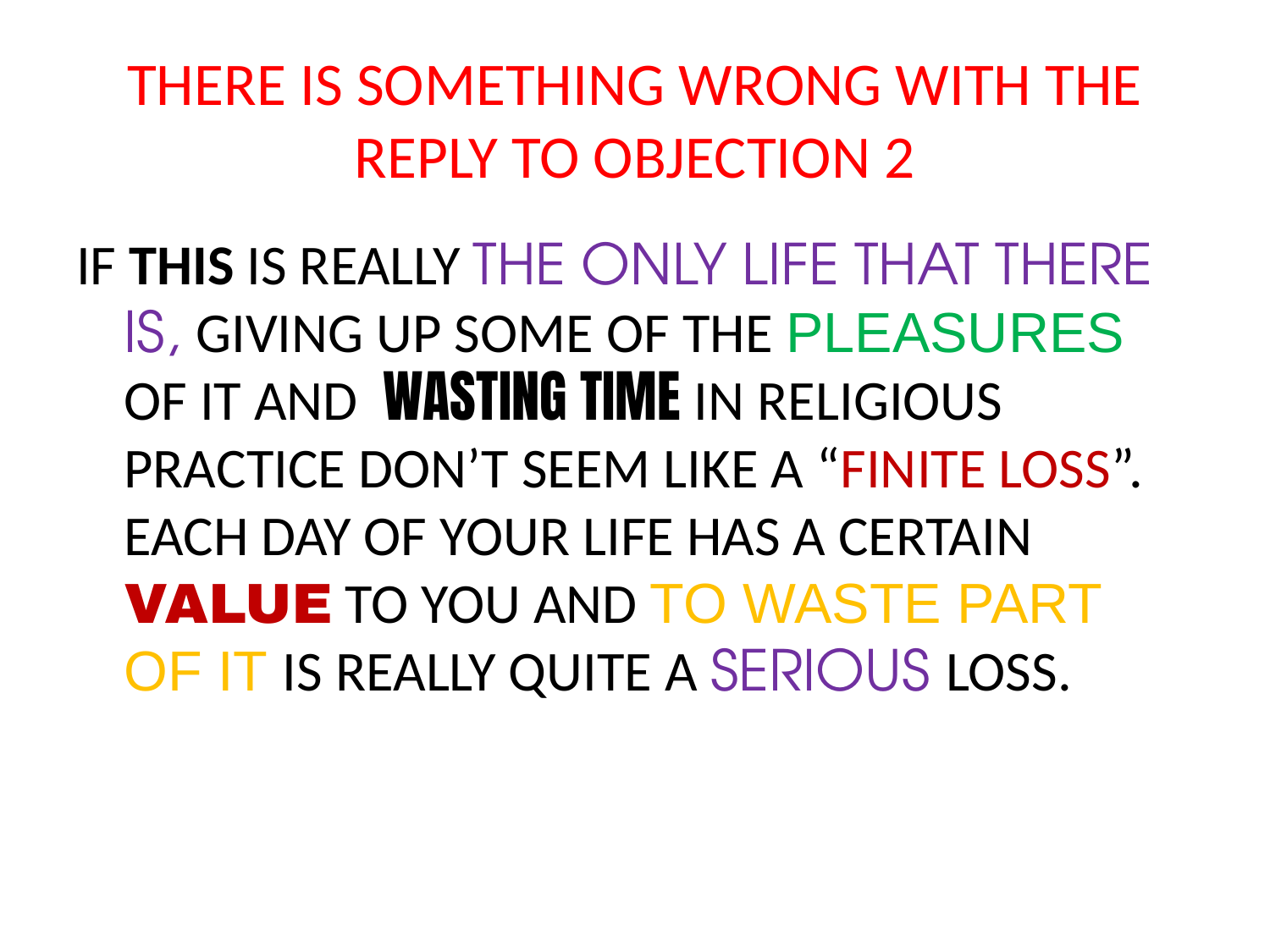

# THERE IS SOMETHING WRONG WITH THE REPLY TO OBJECTION 2
IF THIS IS REALLY THE ONLY LIFE THAT THERE IS, GIVING UP SOME OF THE PLEASURES OF IT AND  WASTING TIME IN RELIGIOUS PRACTICE DON’T SEEM LIKE A “FINITE LOSS”.   EACH DAY OF YOUR LIFE HAS A CERTAIN VALUE TO YOU AND TO WASTE PART OF IT IS REALLY QUITE A SERIOUS LOSS.